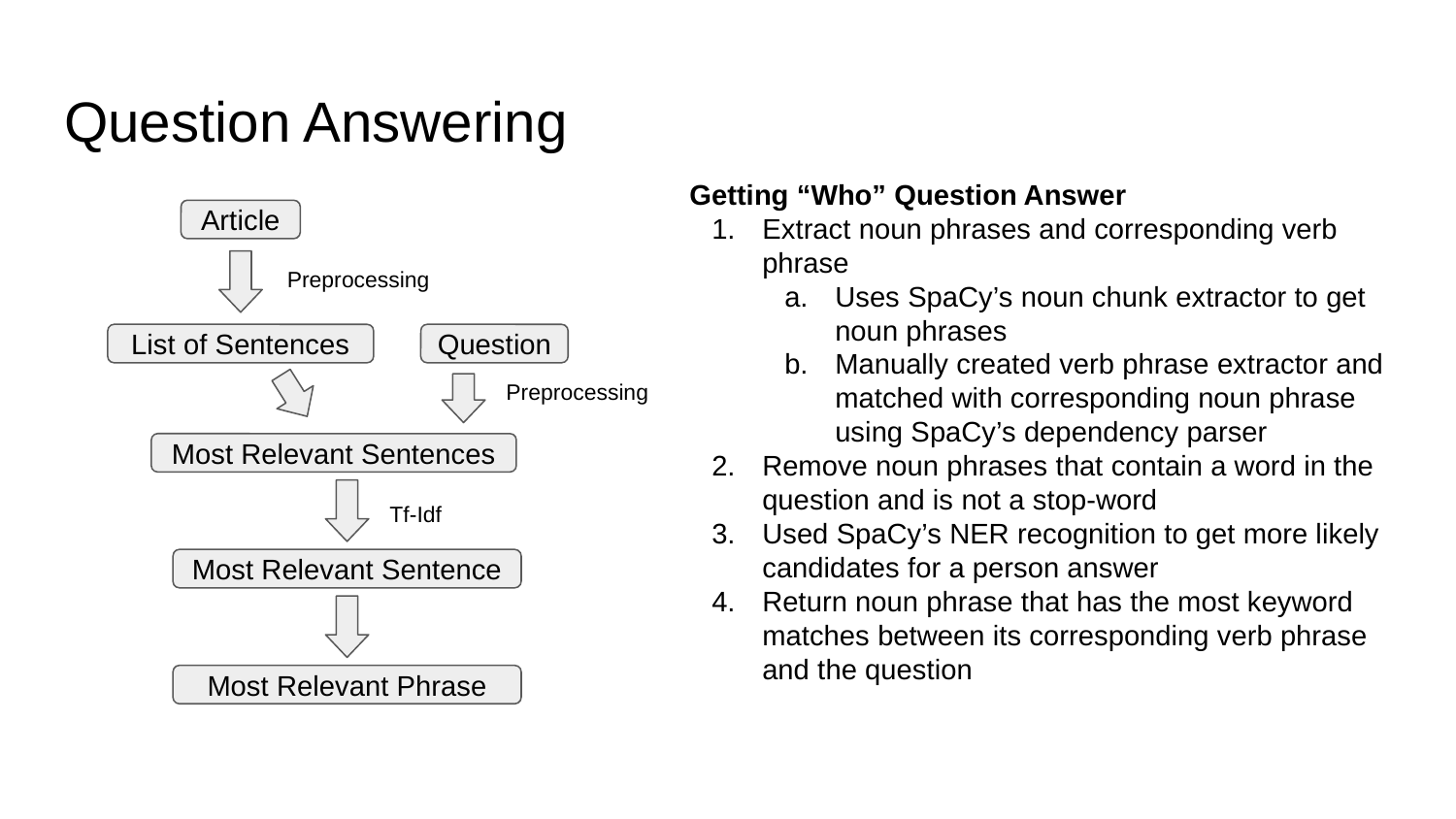

# Question Answering
Getting “Who” Question Answer
Extract noun phrases and corresponding verb phrase
Uses SpaCy’s noun chunk extractor to get noun phrases
Manually created verb phrase extractor and matched with corresponding noun phrase using SpaCy’s dependency parser
Remove noun phrases that contain a word in the question and is not a stop-word
Used SpaCy’s NER recognition to get more likely candidates for a person answer
Return noun phrase that has the most keyword matches between its corresponding verb phrase and the question
Article
Preprocessing

List of Sentences
Question
Preprocessing

Most Relevant Sentences

Tf-Idf
Most Relevant Sentence

Most Relevant Phrase